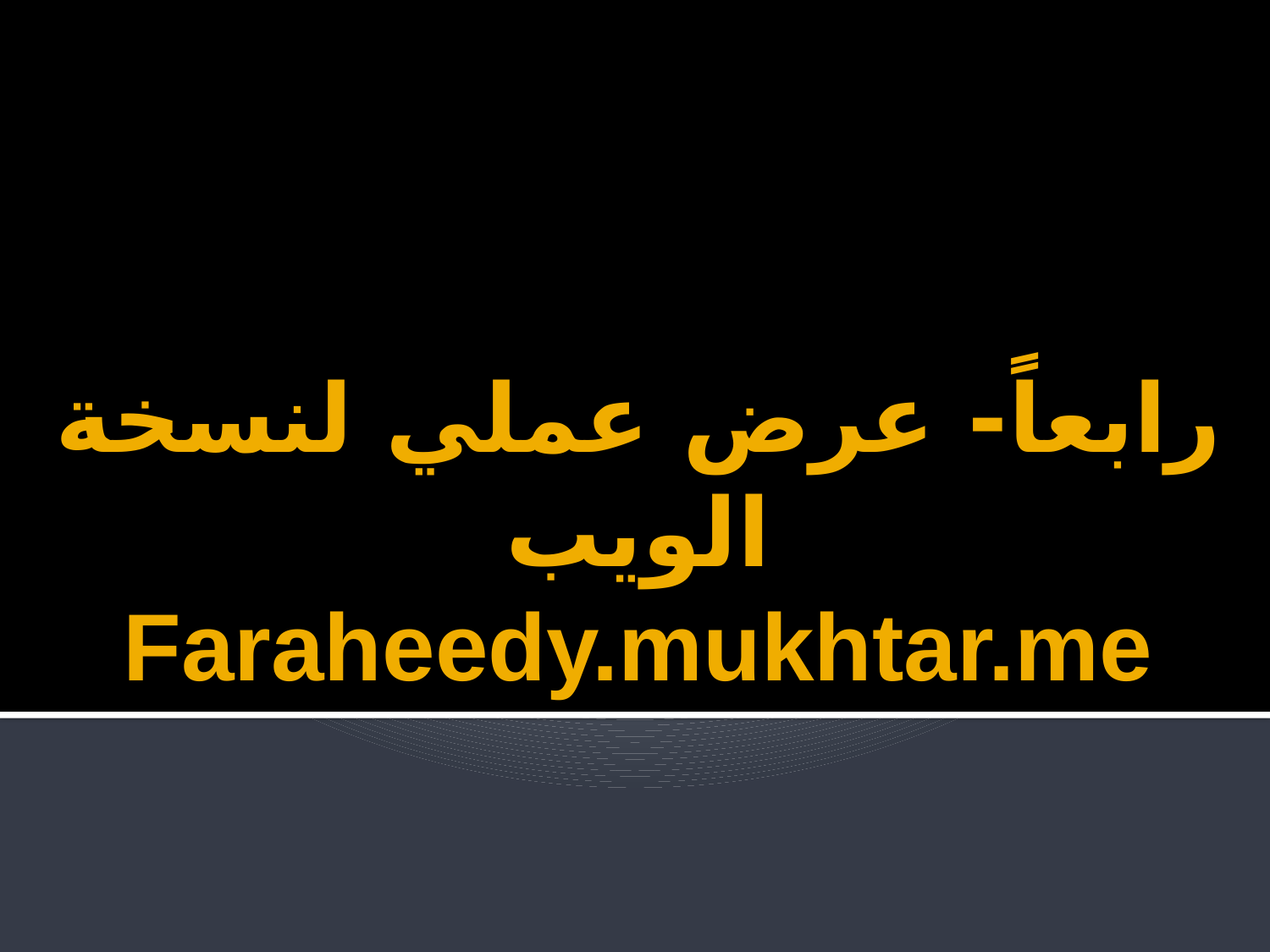

# رابعاً- عرض عملي لنسخة الويب Faraheedy.mukhtar.me